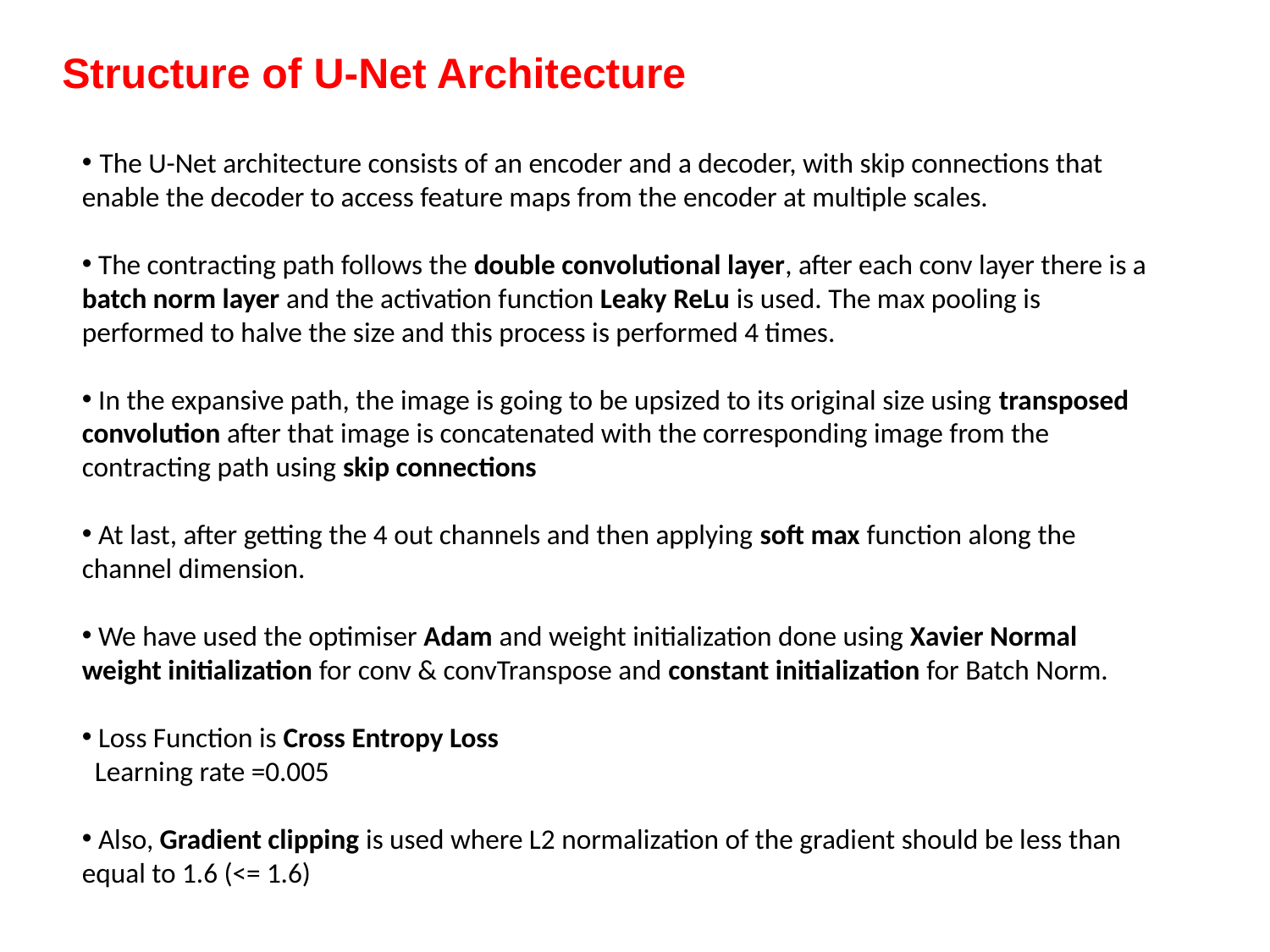

Structure of U-Net Architecture
 The U-Net architecture consists of an encoder and a decoder, with skip connections that enable the decoder to access feature maps from the encoder at multiple scales.

 The contracting path follows the double convolutional layer, after each conv layer there is a batch norm layer and the activation function Leaky ReLu is used. The max pooling is performed to halve the size and this process is performed 4 times.

 In the expansive path, the image is going to be upsized to its original size using transposed convolution after that image is concatenated with the corresponding image from the contracting path using skip connections

 At last, after getting the 4 out channels and then applying soft max function along the channel dimension.

 We have used the optimiser Adam and weight initialization done using Xavier Normal weight initialization for conv & convTranspose and constant initialization for Batch Norm.

 Loss Function is Cross Entropy Loss
  Learning rate =0.005

 Also, Gradient clipping is used where L2 normalization of the gradient should be less than equal to 1.6 (<= 1.6)